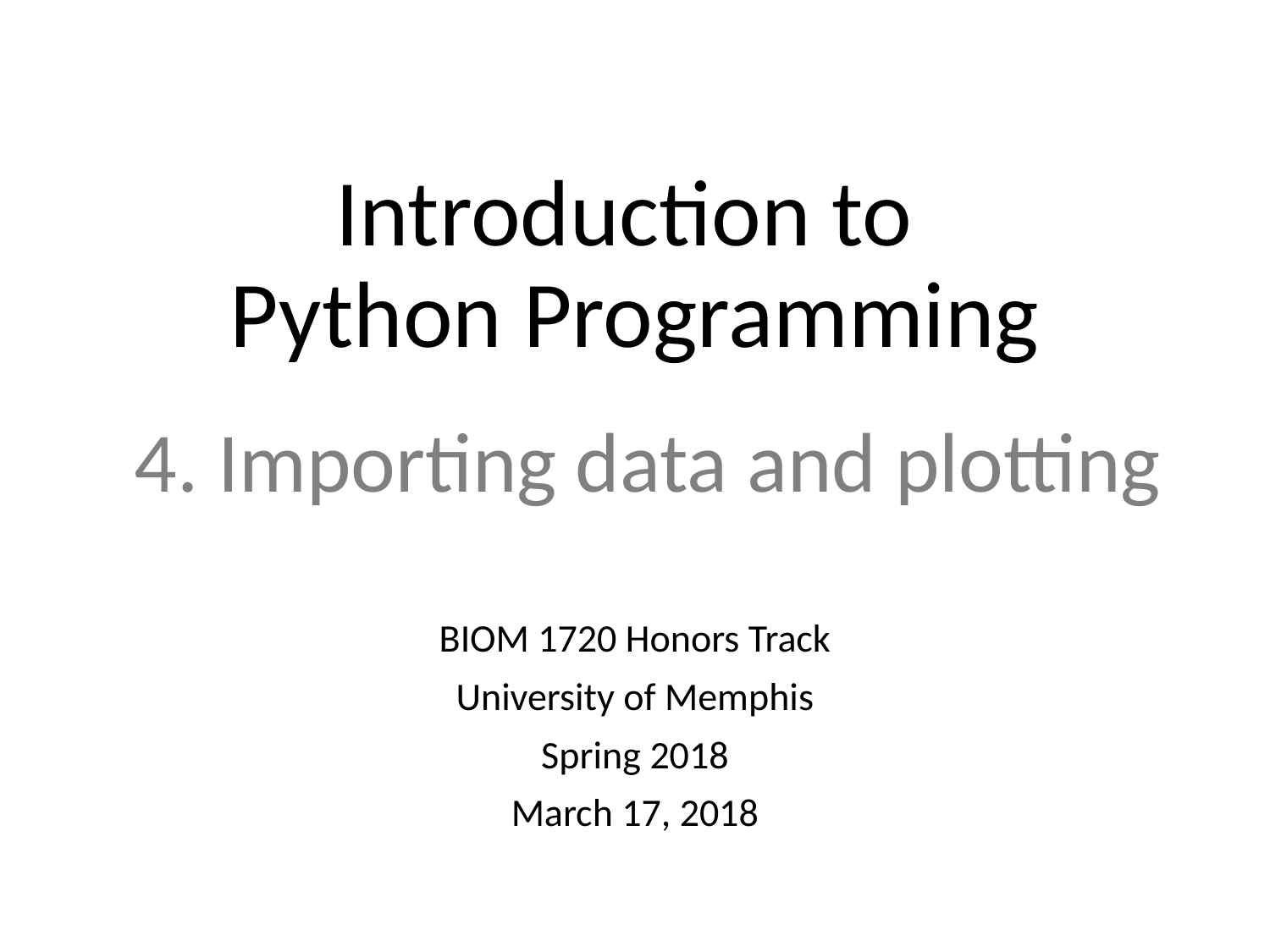

# Introduction to Python Programming
4. Importing data and plotting
BIOM 1720 Honors Track
University of Memphis
Spring 2018
March 17, 2018